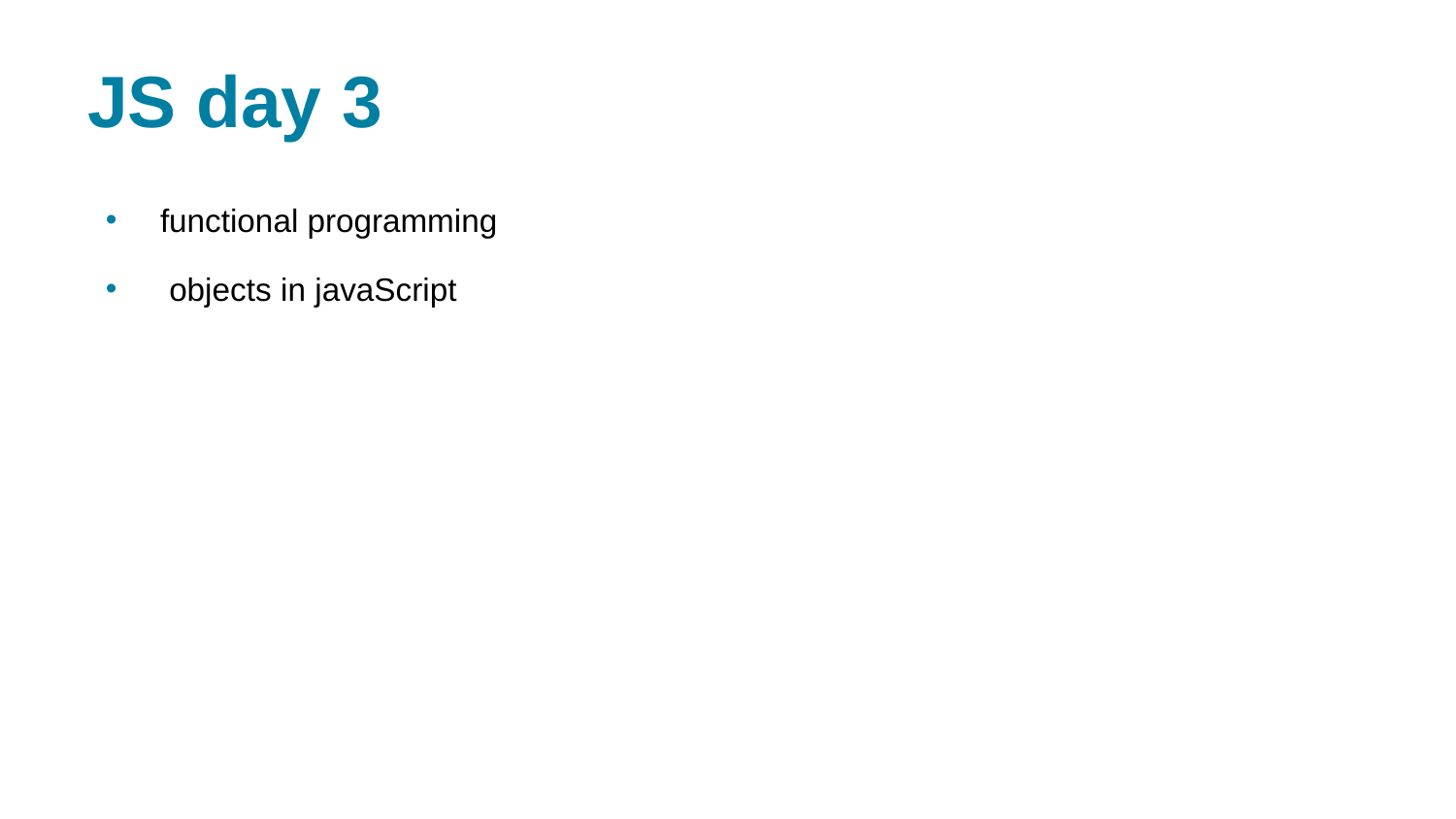

# JS day 3
functional programming
 objects in javaScript